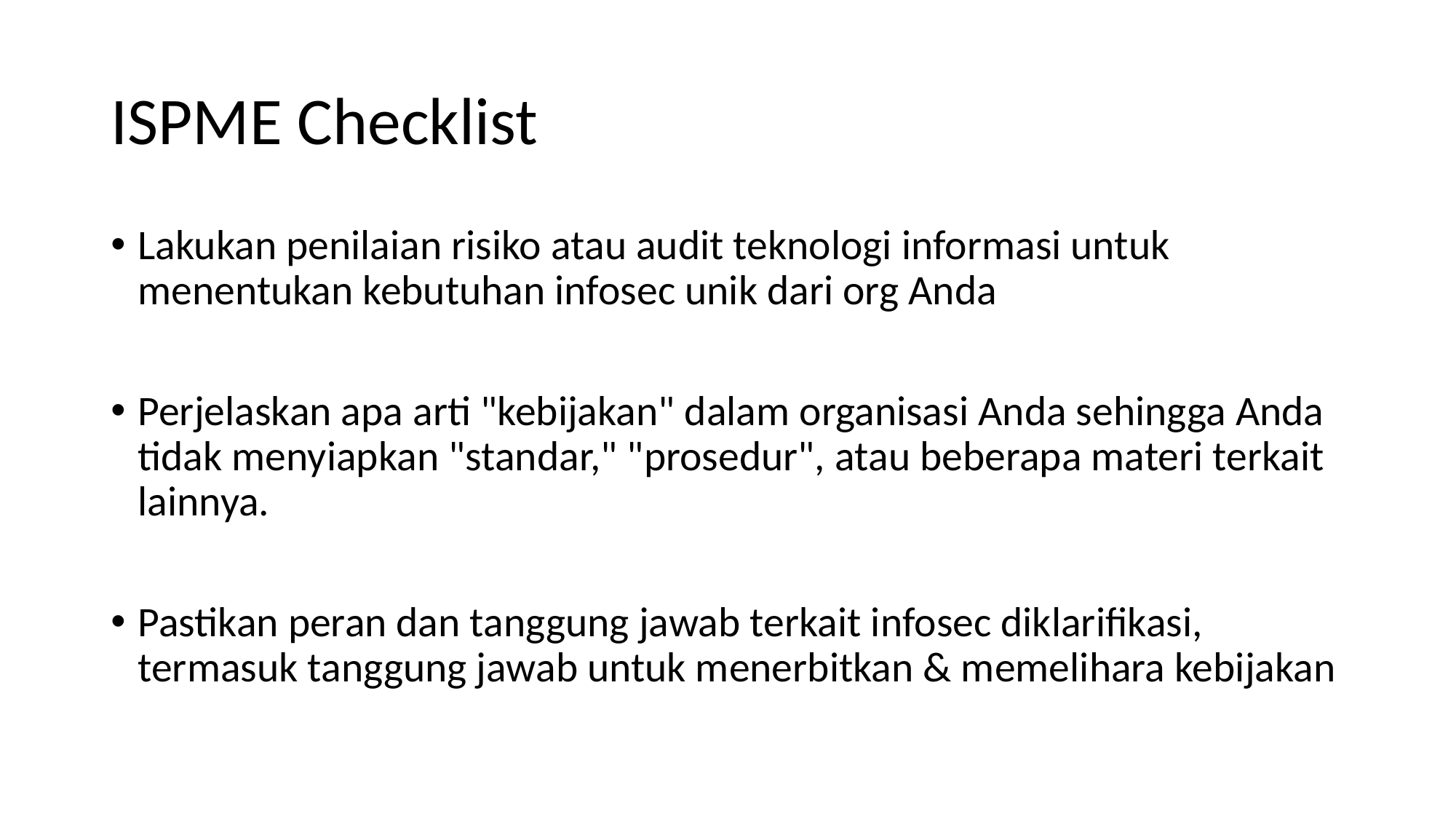

# ISPME Checklist
Lakukan penilaian risiko atau audit teknologi informasi untuk menentukan kebutuhan infosec unik dari org Anda

Perjelaskan apa arti "kebijakan" dalam organisasi Anda sehingga Anda tidak menyiapkan "standar," "prosedur", atau beberapa materi terkait lainnya.

Pastikan peran dan tanggung jawab terkait infosec diklarifikasi, termasuk tanggung jawab untuk menerbitkan & memelihara kebijakan